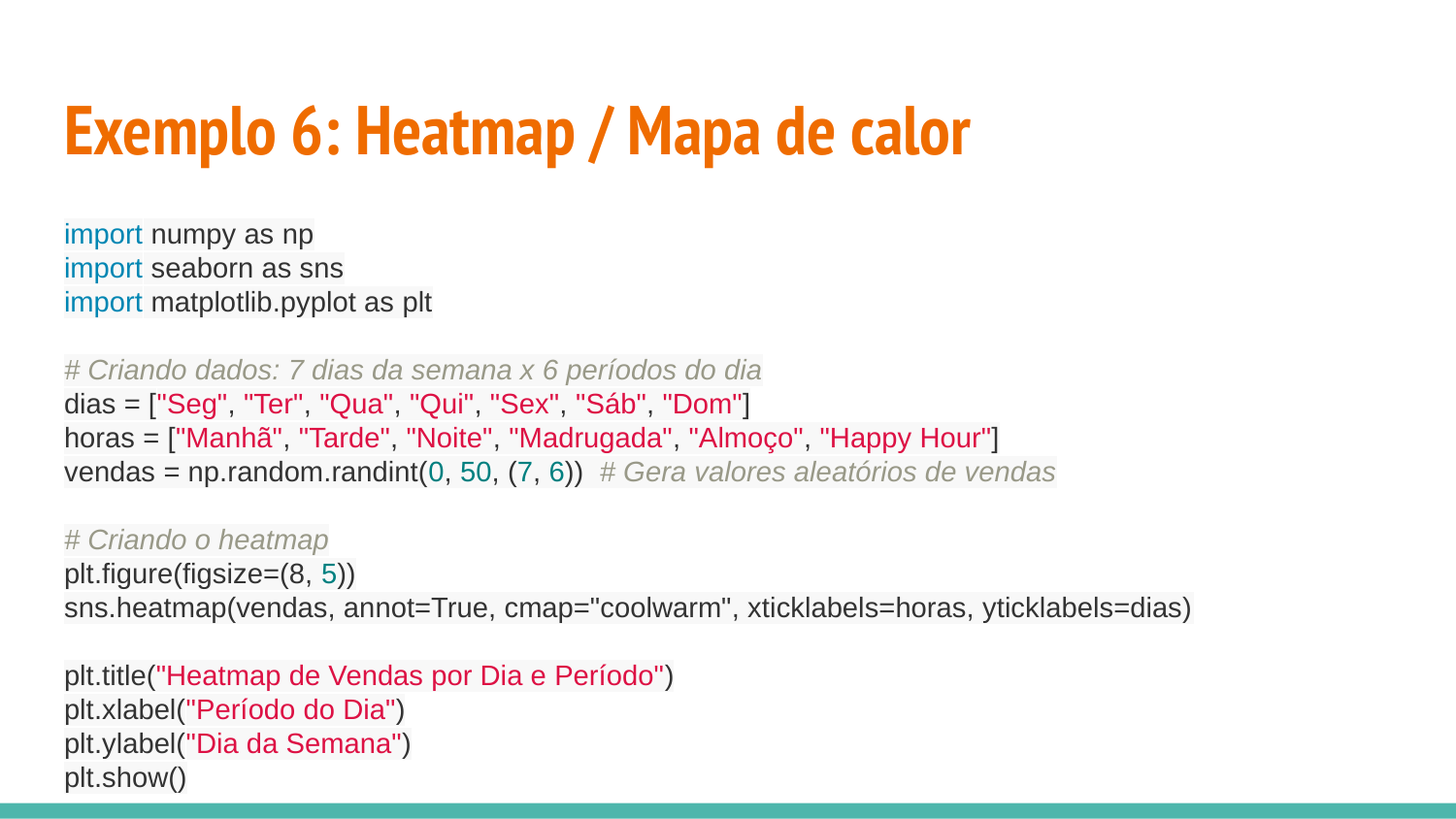

# Exemplo 6: Heatmap / Mapa de calor
import numpy as np
import seaborn as sns
import matplotlib.pyplot as plt

# Criando dados: 7 dias da semana x 6 períodos do dia
dias = ["Seg", "Ter", "Qua", "Qui", "Sex", "Sáb", "Dom"]
horas = ["Manhã", "Tarde", "Noite", "Madrugada", "Almoço", "Happy Hour"]
vendas = np.random.randint(0, 50, (7, 6))  # Gera valores aleatórios de vendas

# Criando o heatmap
plt.figure(figsize=(8, 5))
sns.heatmap(vendas, annot=True, cmap="coolwarm", xticklabels=horas, yticklabels=dias)

plt.title("Heatmap de Vendas por Dia e Período")
plt.xlabel("Período do Dia")
plt.ylabel("Dia da Semana")
plt.show()